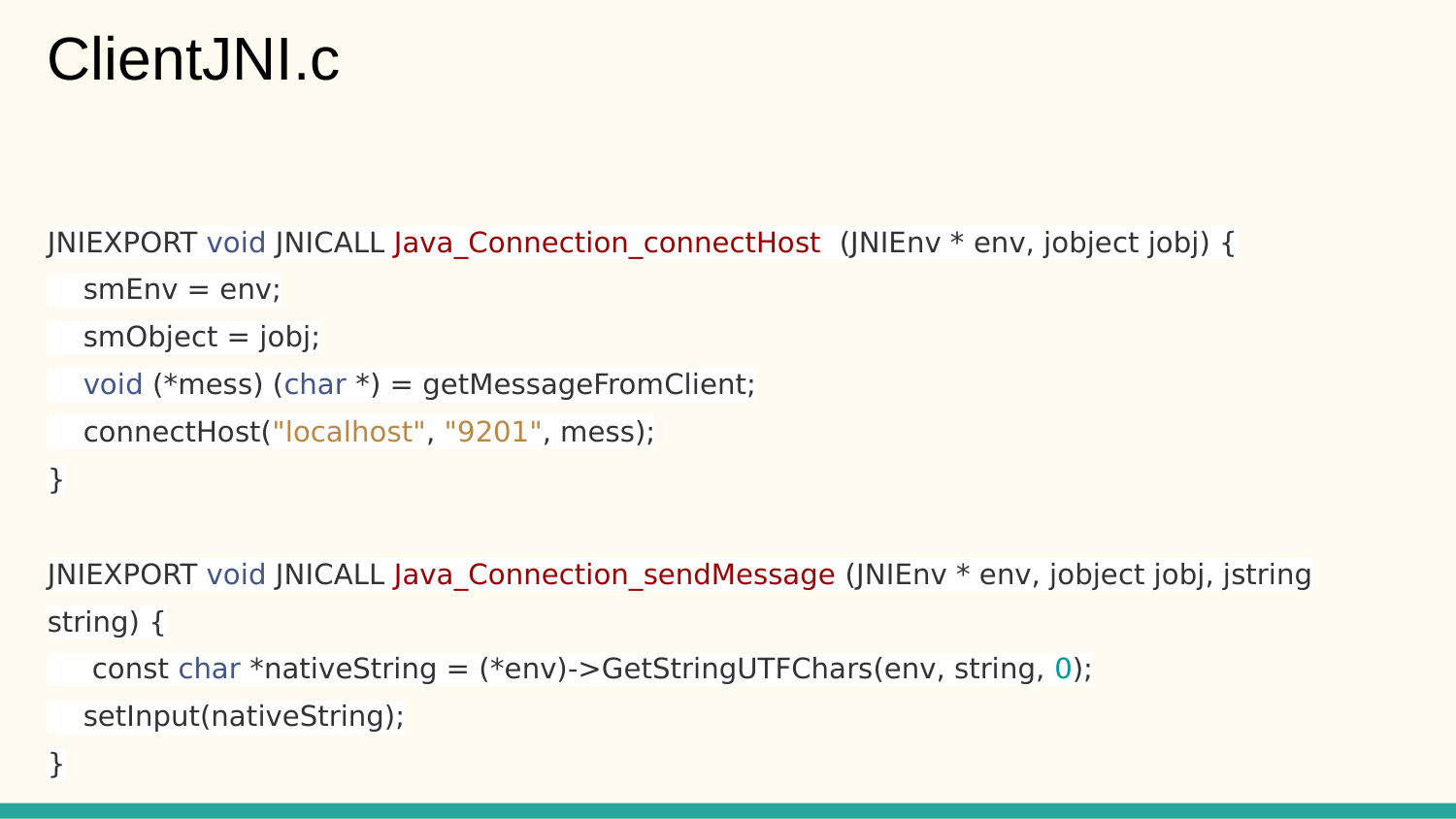

# ClientJNI.c
JNIEXPORT void JNICALL Java_Connection_connectHost  (JNIEnv * env, jobject jobj) {
    smEnv = env;
    smObject = jobj;
    void (*mess) (char *) = getMessageFromClient;
    connectHost("localhost", "9201", mess);
}
JNIEXPORT void JNICALL Java_Connection_sendMessage (JNIEnv * env, jobject jobj, jstring string) {
     const char *nativeString = (*env)->GetStringUTFChars(env, string, 0);
    setInput(nativeString);
}